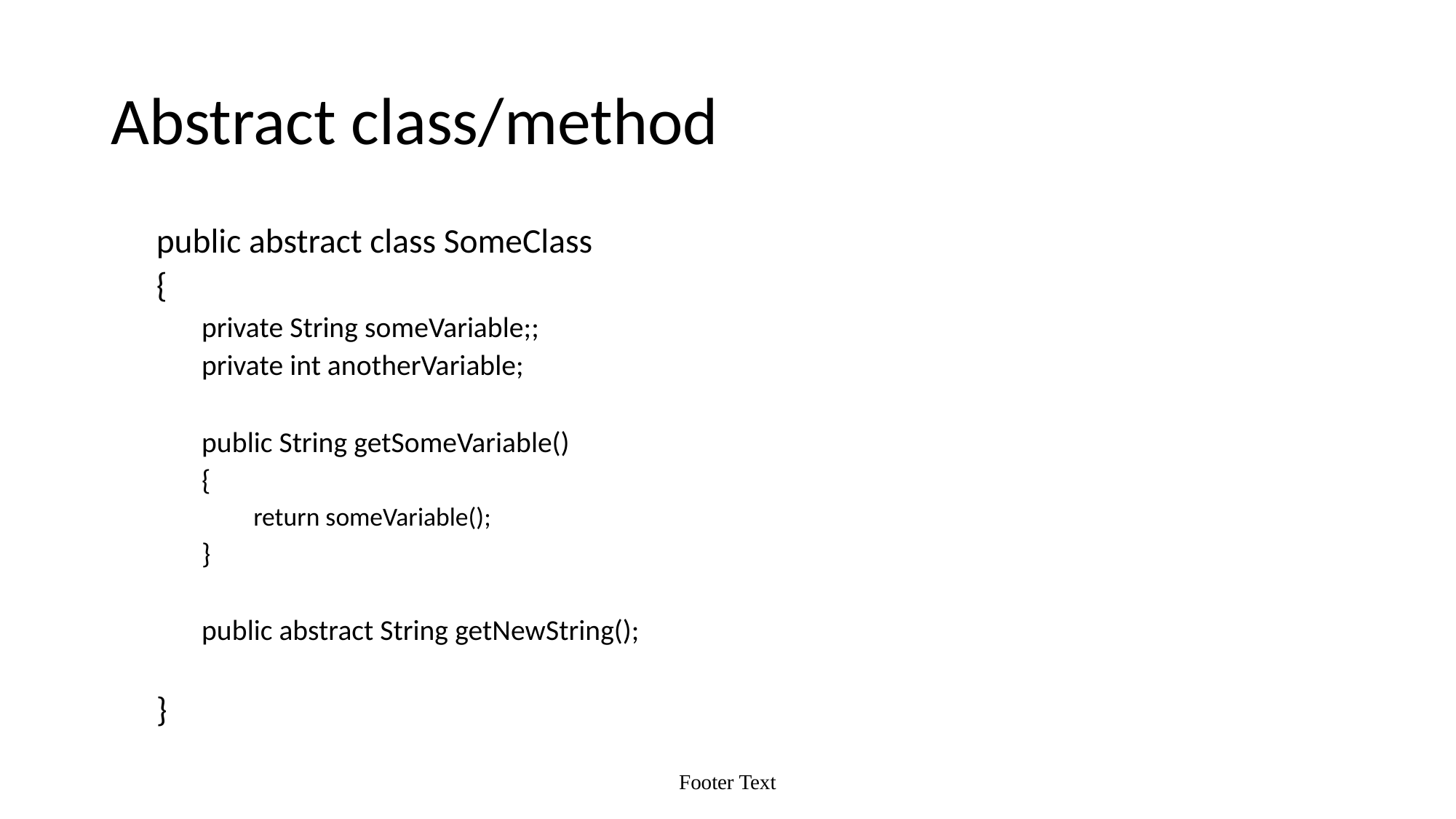

# Abstract class/method
public abstract class SomeClass
{
private String someVariable;;
private int anotherVariable;

public String getSomeVariable()
{
return someVariable();
}

public abstract String getNewString();

}
Footer Text